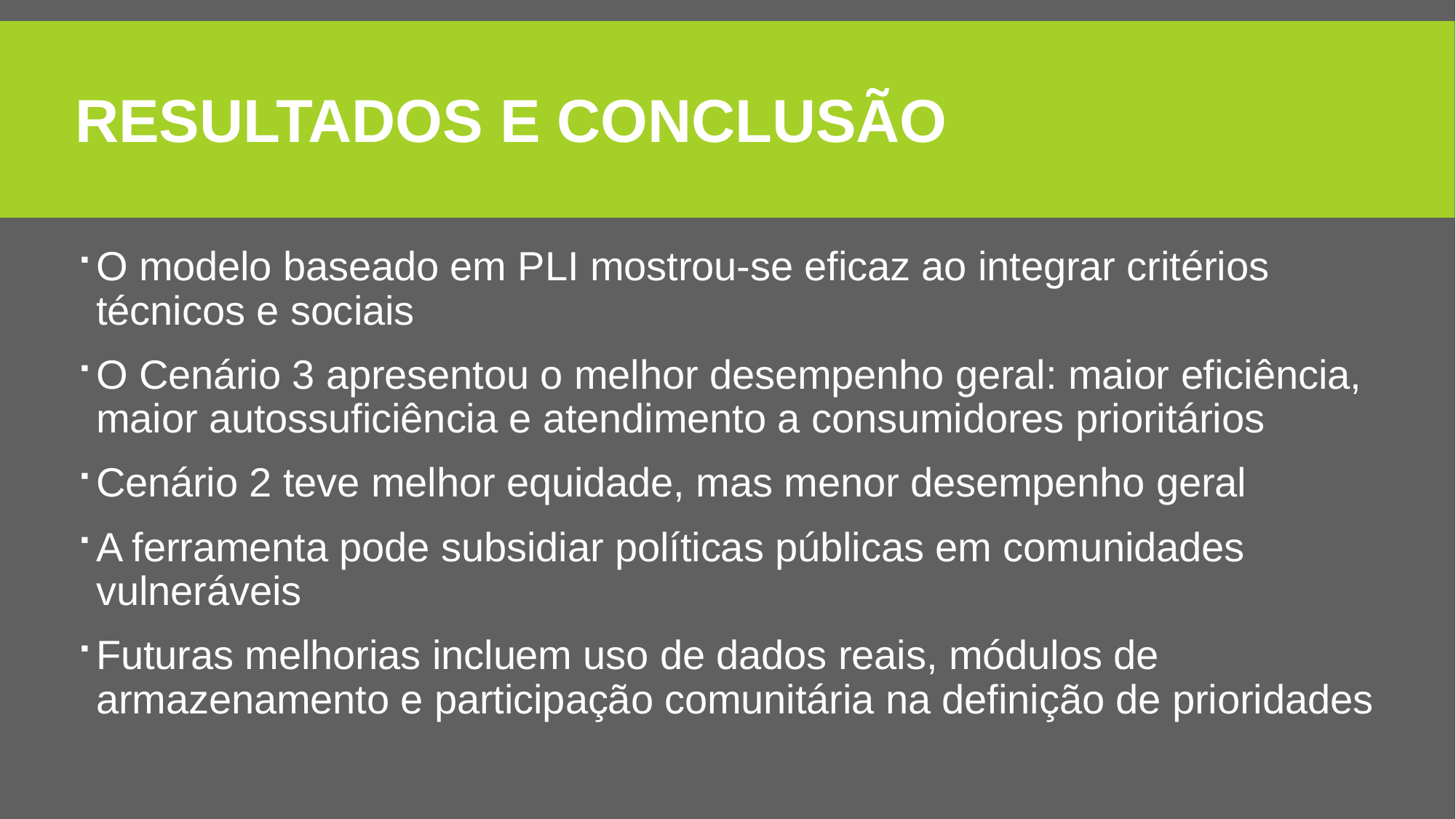

# Resultados e Conclusão
O modelo baseado em PLI mostrou-se eficaz ao integrar critérios técnicos e sociais
O Cenário 3 apresentou o melhor desempenho geral: maior eficiência, maior autossuficiência e atendimento a consumidores prioritários
Cenário 2 teve melhor equidade, mas menor desempenho geral
A ferramenta pode subsidiar políticas públicas em comunidades vulneráveis
Futuras melhorias incluem uso de dados reais, módulos de armazenamento e participação comunitária na definição de prioridades